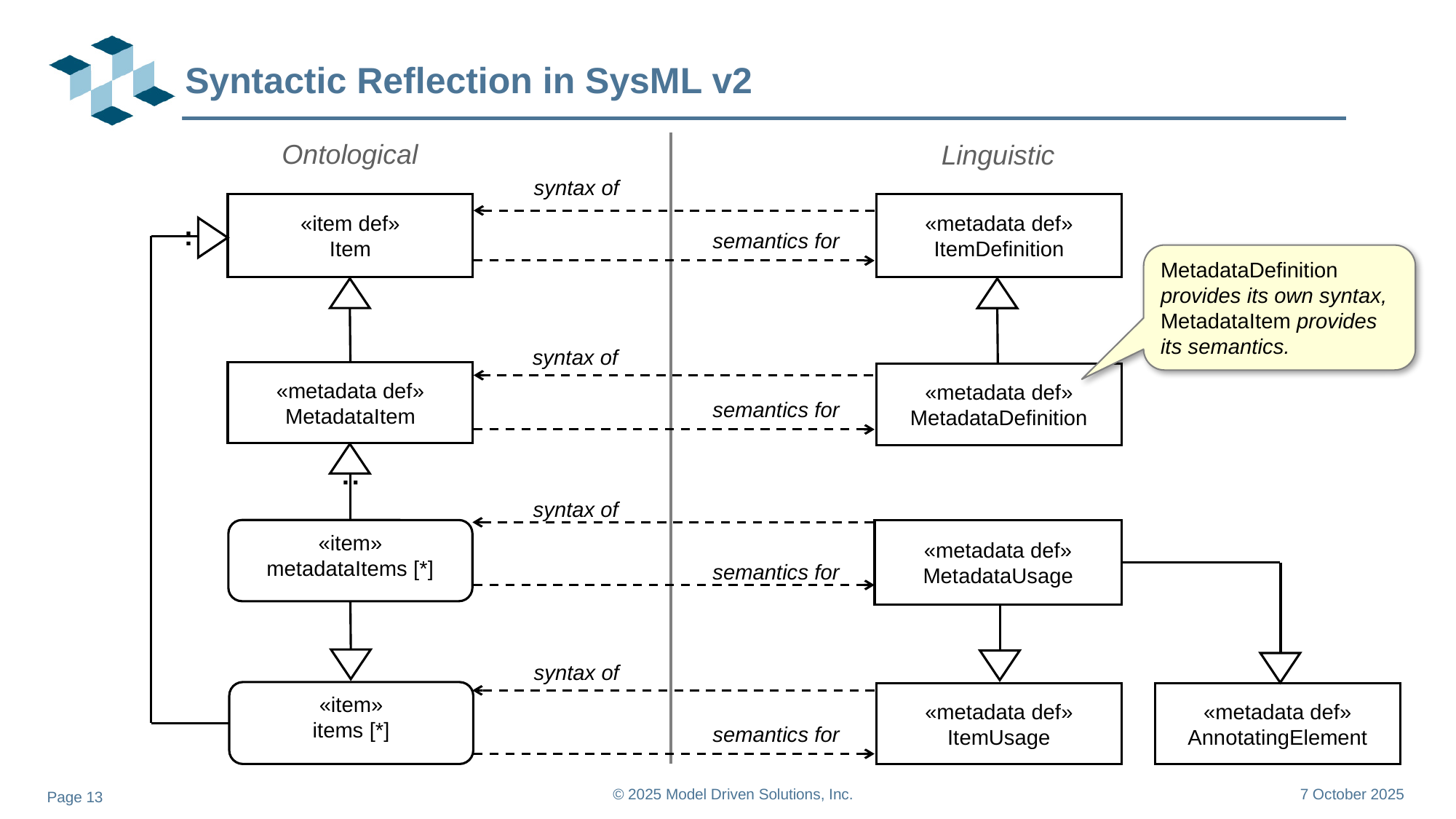

# Syntactic Reflection in SysML v2
Ontological
«item def»
Item
:

«metadata def»
MetadataItem
:

«item»
metadataItems [*]

«item»
items [*]
Linguistic
syntax of
«metadata def»
ItemDefinition
semantics for

syntax of
«metadata def»
MetadataDefinition
semantics for
syntax of
«metadata def»
MetadataUsage
semantics for

syntax of
«metadata def»
ItemUsage
«metadata def»
AnnotatingElement
semantics for
MetadataDefinition provides its own syntax, MetadataItem provides its semantics.
© 2025 Model Driven Solutions, Inc.
7 October 2025